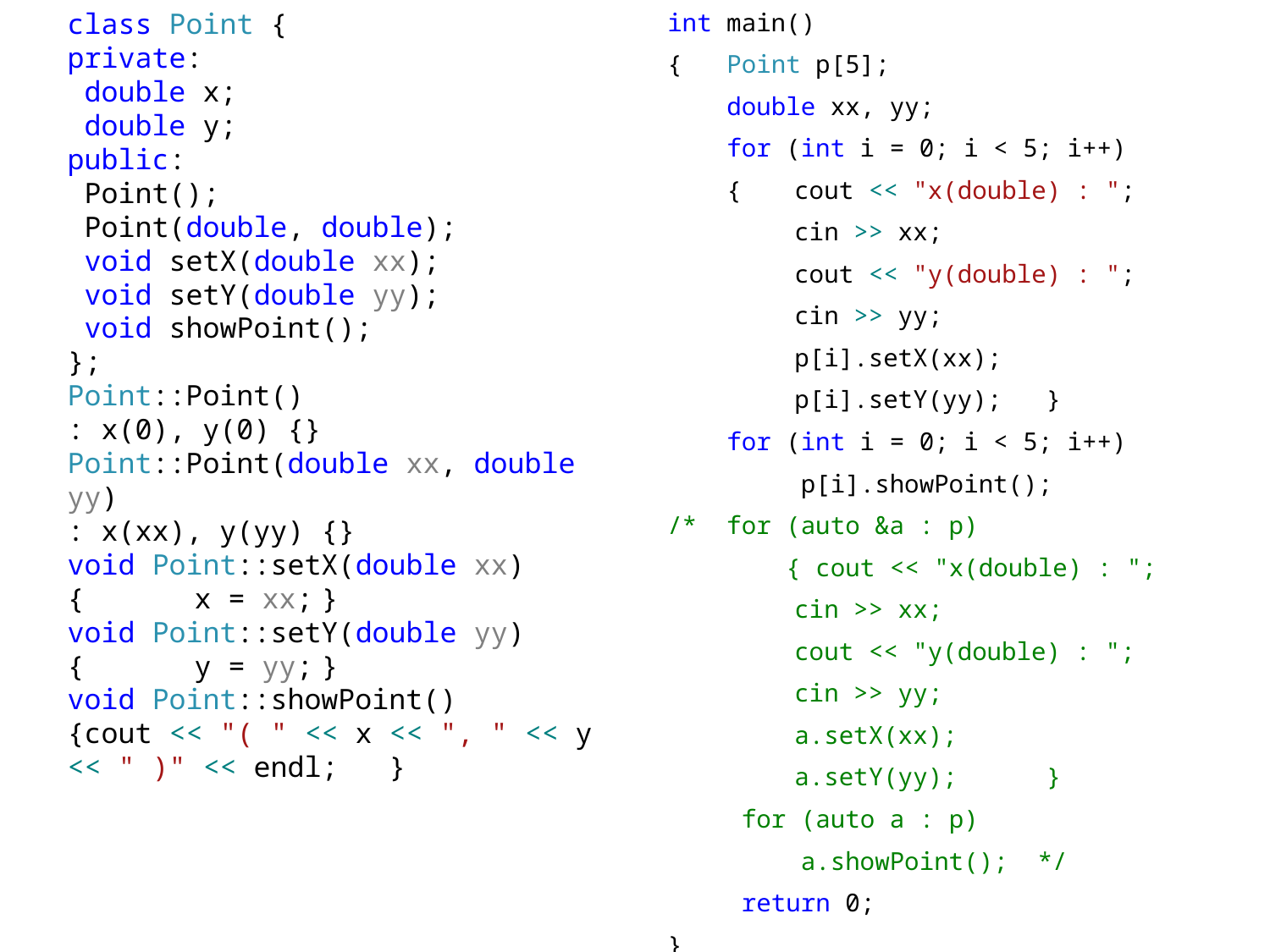

class Point {
private:
 double x;
 double y;
public:
 Point();
 Point(double, double);
 void setX(double xx);
 void setY(double yy);
 void showPoint();
};
Point::Point()
: x(0), y(0) {}
Point::Point(double xx, double yy)
: x(xx), y(yy) {}
void Point::setX(double xx)
{	x = xx;	}
void Point::setY(double yy)
{	y = yy;	}
void Point::showPoint()
{cout << "( " << x << ", " << y << " )" << endl;   }
int main()
{   Point p[5];
    double xx, yy;
    for (int i = 0; i < 5; i++)
    {  	cout << "x(double) : ";
      	cin >> xx;
        	cout << "y(double) : ";
       	cin >> yy;
	p[i].setX(xx);
	p[i].setY(yy);   }
    for (int i = 0; i < 5; i++)
         p[i].showPoint();
/*  for (auto &a : p)
        { cout << "x(double) : ";
	cin >> xx;
	cout << "y(double) : ";
	cin >> yy;
	a.setX(xx);
	a.setY(yy);      }
     for (auto a : p)
         a.showPoint();  */
     return 0;
}

4